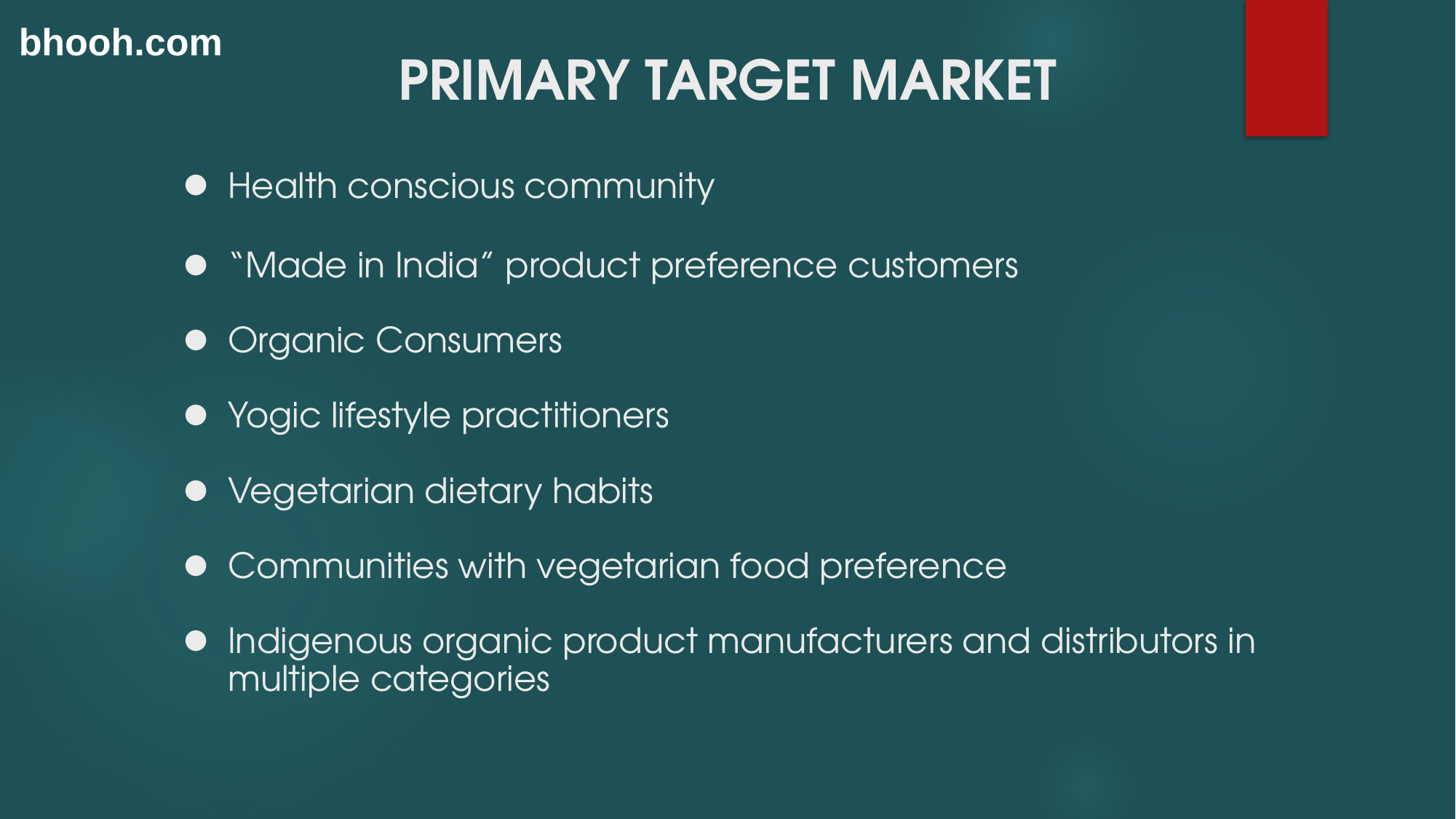

bhooh.com
PRIMARY TARGET MARKET
# Health conscious community
“Made in India” product preference customers
Organic Consumers
Yogic lifestyle practitioners
Vegetarian dietary habits
Communities with vegetarian food preference
Indigenous organic product manufacturers and distributors in multiple categories